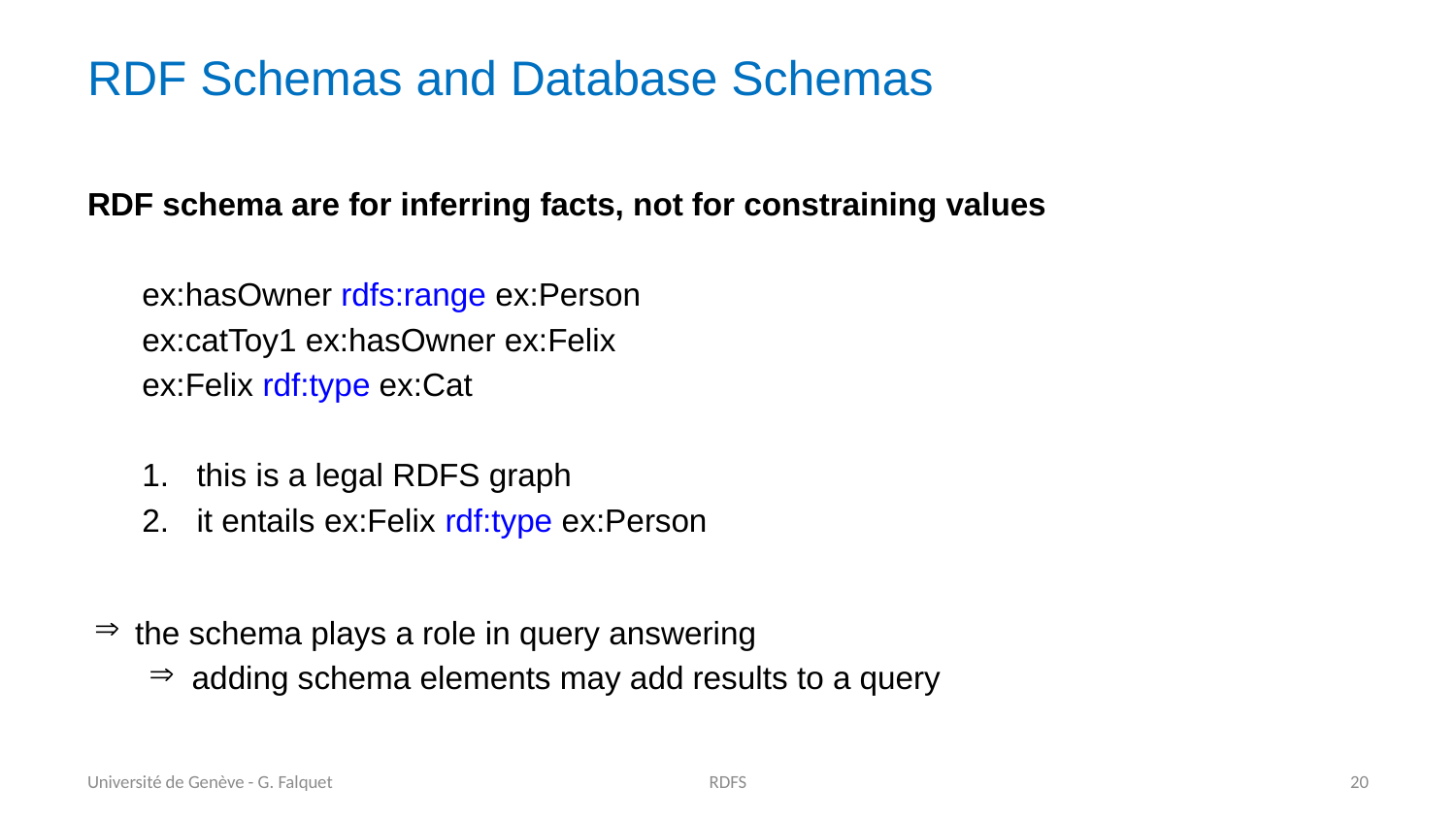

# RDF Schemas and Database Schemas
RDF schema are for inferring facts, not for constraining values

ex:hasOwner rdfs:range ex:Person
ex:catToy1 ex:hasOwner ex:Felix
ex:Felix rdf:type ex:Cat

this is a legal RDFS graph
it entails ex:Felix rdf:type ex:Person

the schema plays a role in query answering
 adding schema elements may add results to a query
Université de Genève - G. Falquet
RDFS
20